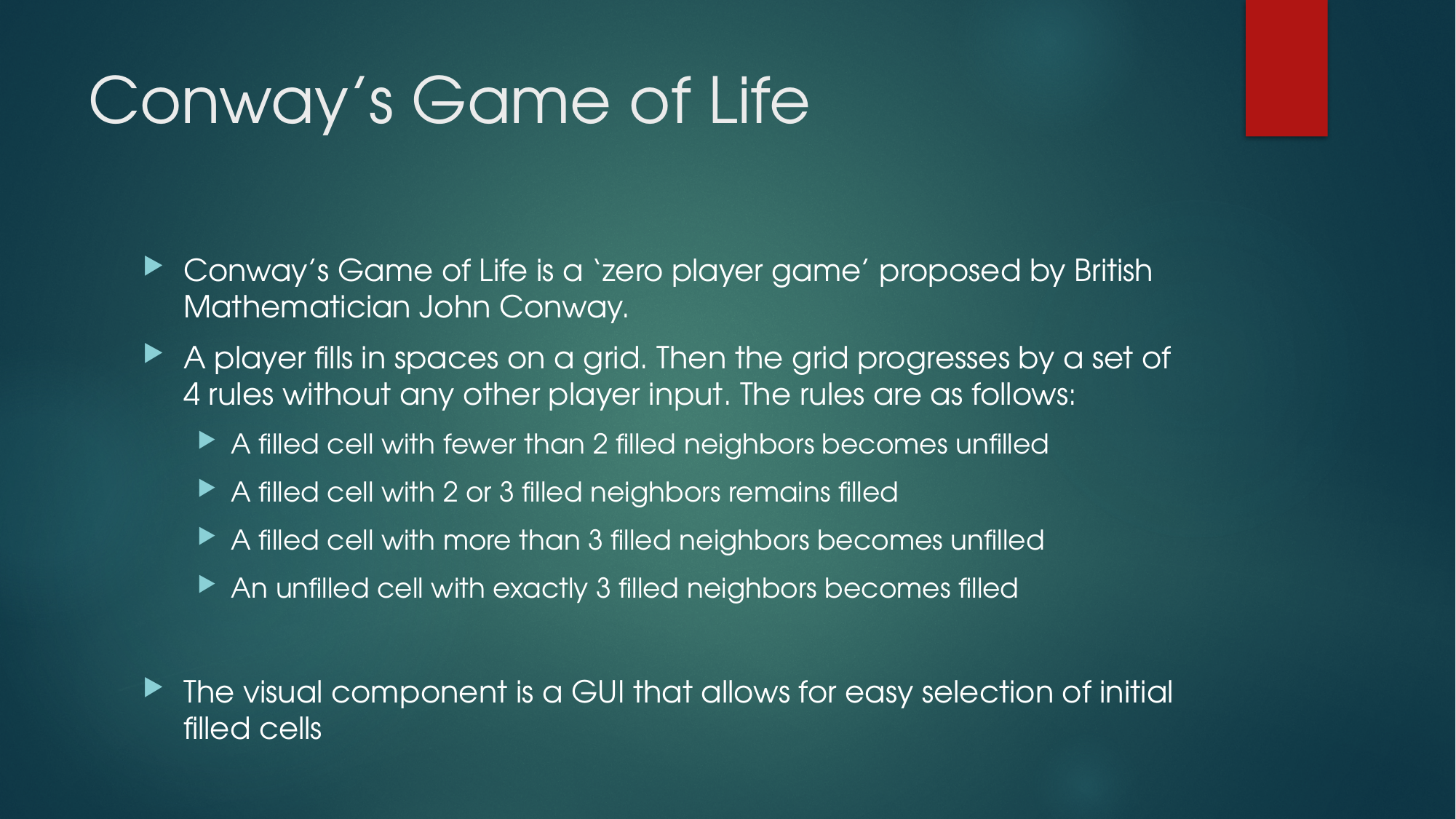

# Conway’s Game of Life
Conway’s Game of Life is a ‘zero player game’ proposed by British Mathematician John Conway.
A player fills in spaces on a grid. Then the grid progresses by a set of 4 rules without any other player input. The rules are as follows:
A filled cell with fewer than 2 filled neighbors becomes unfilled
A filled cell with 2 or 3 filled neighbors remains filled
A filled cell with more than 3 filled neighbors becomes unfilled
An unfilled cell with exactly 3 filled neighbors becomes filled

The visual component is a GUI that allows for easy selection of initial filled cells